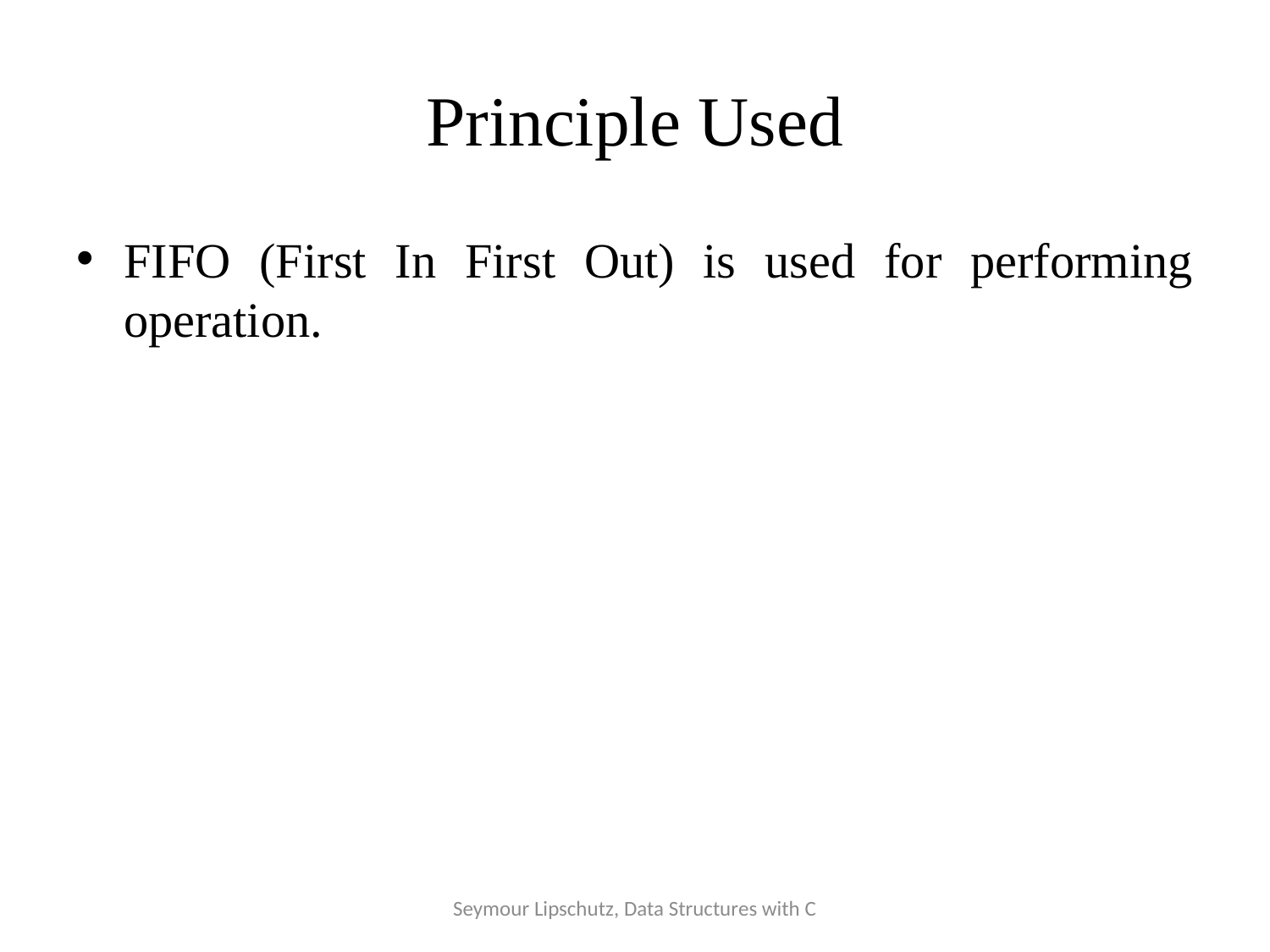

# Principle Used
FIFO (First In First Out) is used for performing operation.
Seymour Lipschutz, Data Structures with C